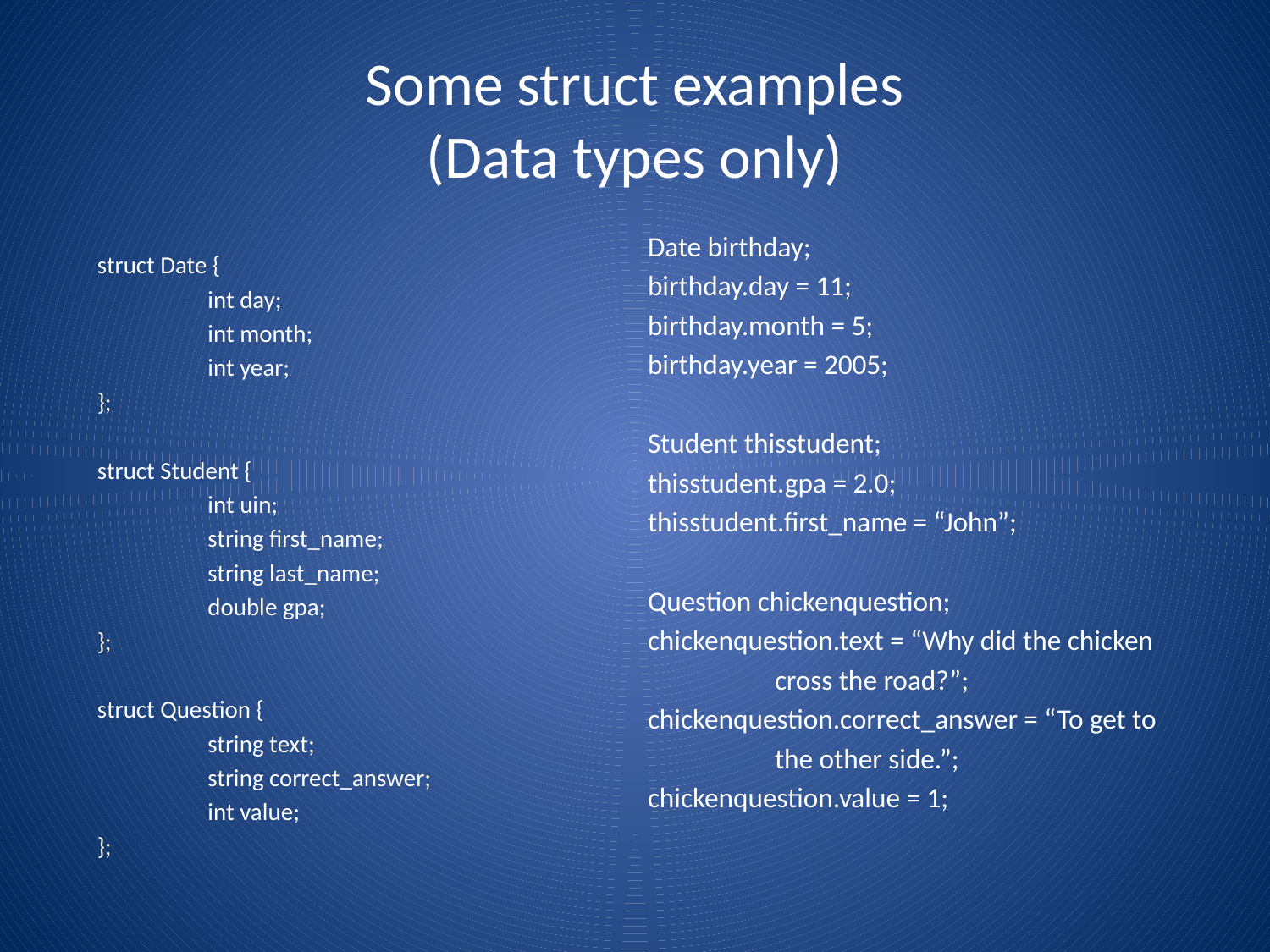

# Some struct examples (Data types only)
Date birthday;
birthday.day = 11;
birthday.month = 5;
birthday.year = 2005;

Student thisstudent;
thisstudent.gpa = 2.0;
thisstudent.first_name = “John”;

Question chickenquestion;
chickenquestion.text = “Why did the chicken
	cross the road?”;
chickenquestion.correct_answer = “To get to
	the other side.”;
chickenquestion.value = 1;
struct Date {
	int day;
	int month;
	int year;
};

struct Student {
	int uin;
	string first_name;
	string last_name;
	double gpa;
};

struct Question {
	string text;
	string correct_answer;
	int value;
};